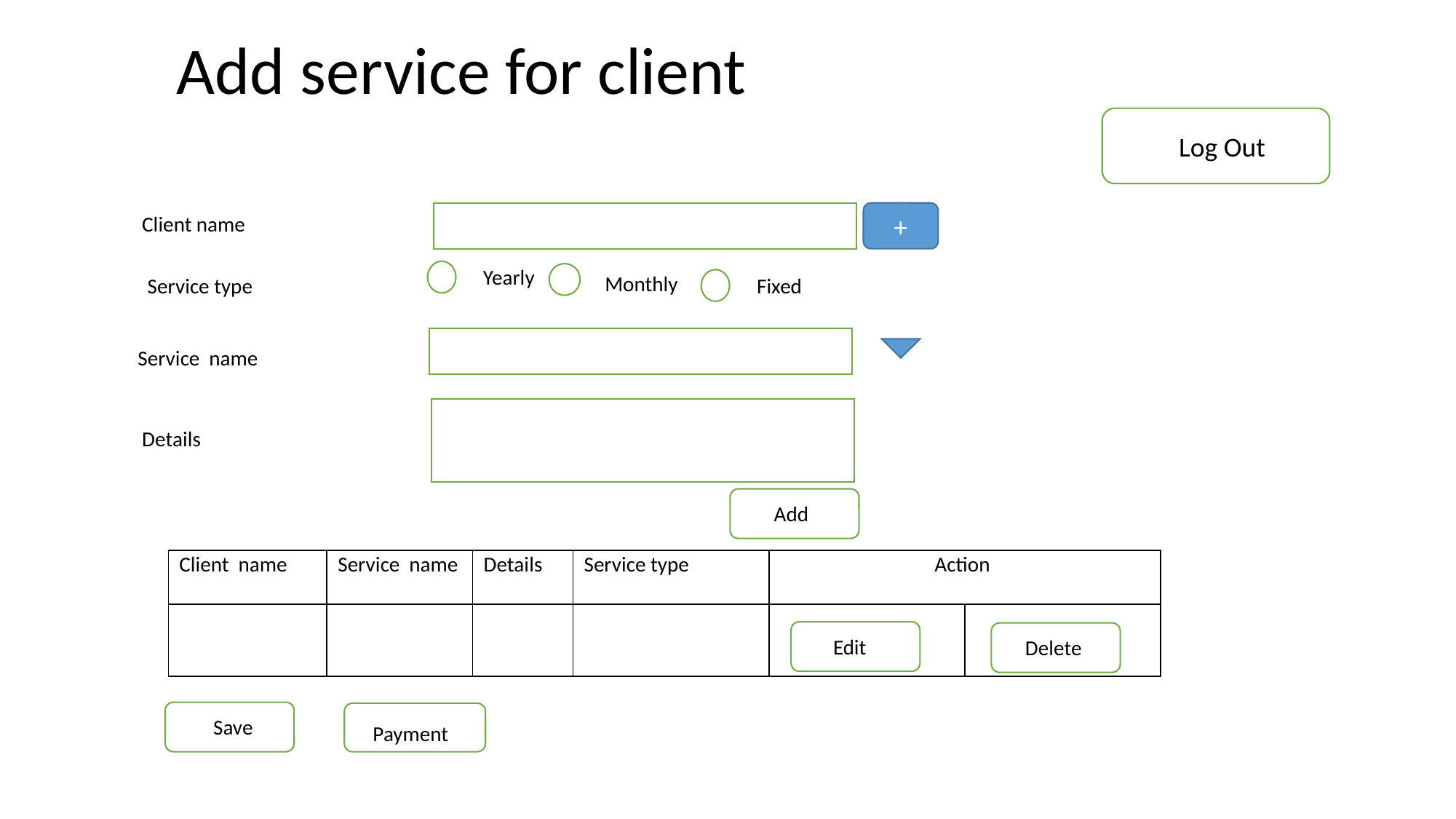

# Add service for client

Log Out

+
Client name
Yearly

Monthly
Service type
Fixed

Service  name

Details

Add
| Client name | Service name | Details | Service type | Action |  |
| --- | --- | --- | --- | --- | --- |
|  |  |  |  |  |  |

Edit
Delete

Save
Payment